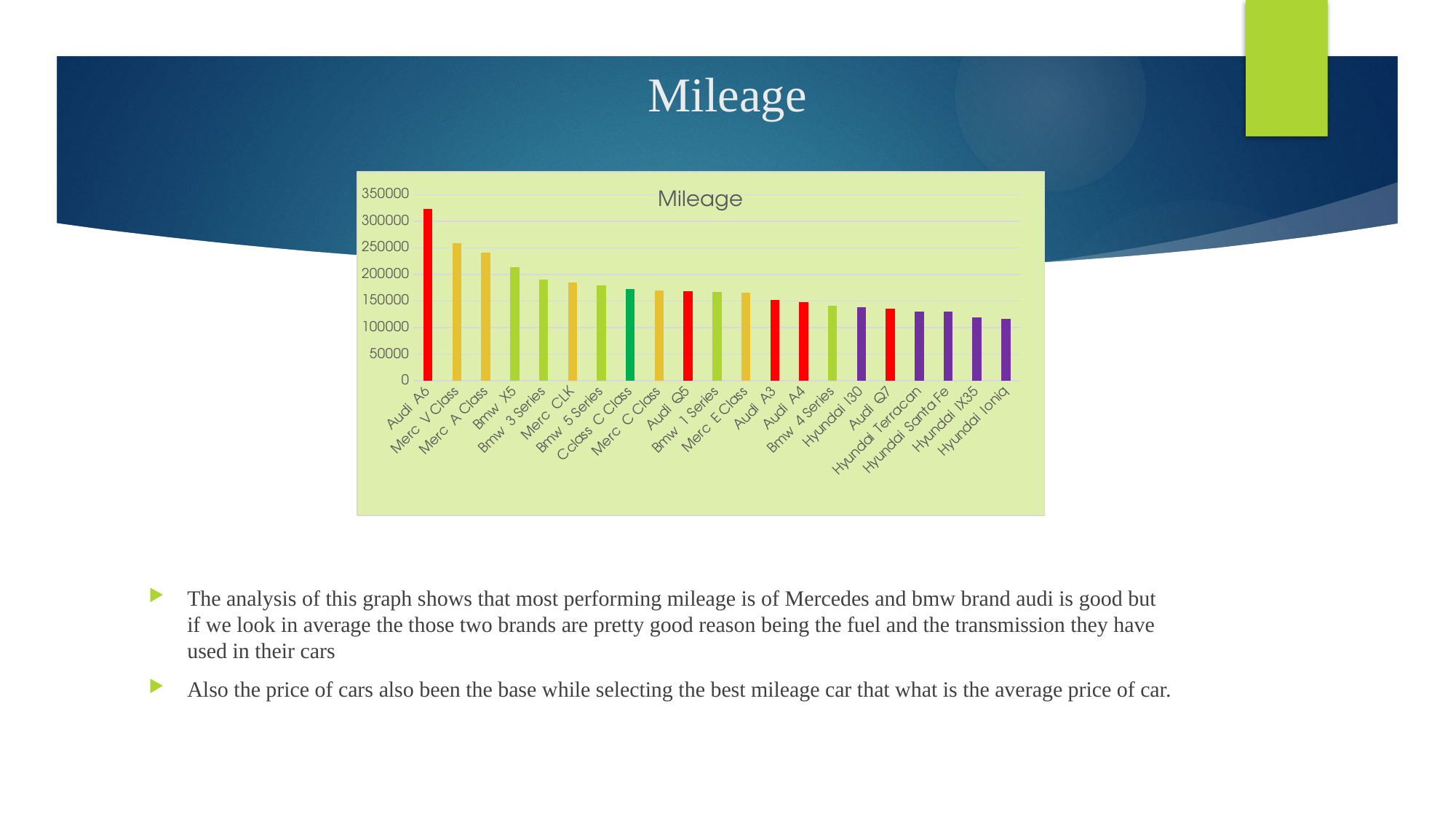

# Mileage

### Chart: Mileage

| Category |  |
|---|---|
| Audi  A6 | 323000.0 |
| Merc  V Class | 259000.0 |
| Merc  A Class | 240494.0 |
| Bmw  X5 | 214000.0 |
| Bmw  3 Series | 190000.0 |
| Merc  CLK | 185000.0 |
| Bmw  5 Series | 178987.0 |
| Cclass  C Class | 173000.0 |
| Merc  C Class | 170000.0 |
| Audi  Q5 | 168017.0 |
| Bmw  1 Series | 167000.0 |
| Merc  E Class | 166086.0 |
| Audi  A3 | 152034.0 |
| Audi  A4 | 148000.0 |
| Bmw  4 Series | 141300.0 |
| Hyundai  I30 | 138000.0 |
| Audi  Q7 | 136000.0 |
| Hyundai  Terracan | 130000.0 |
| Hyundai  Santa Fe | 130000.0 |
| Hyundai  IX35 | 119050.0 |
| Hyundai  Ioniq | 117000.0 |

The analysis of this graph shows that most performing mileage is of Mercedes and bmw brand audi is good but if we look in average the those two brands are pretty good reason being the fuel and the transmission they have used in their cars
Also the price of cars also been the base while selecting the best mileage car that what is the average price of car.